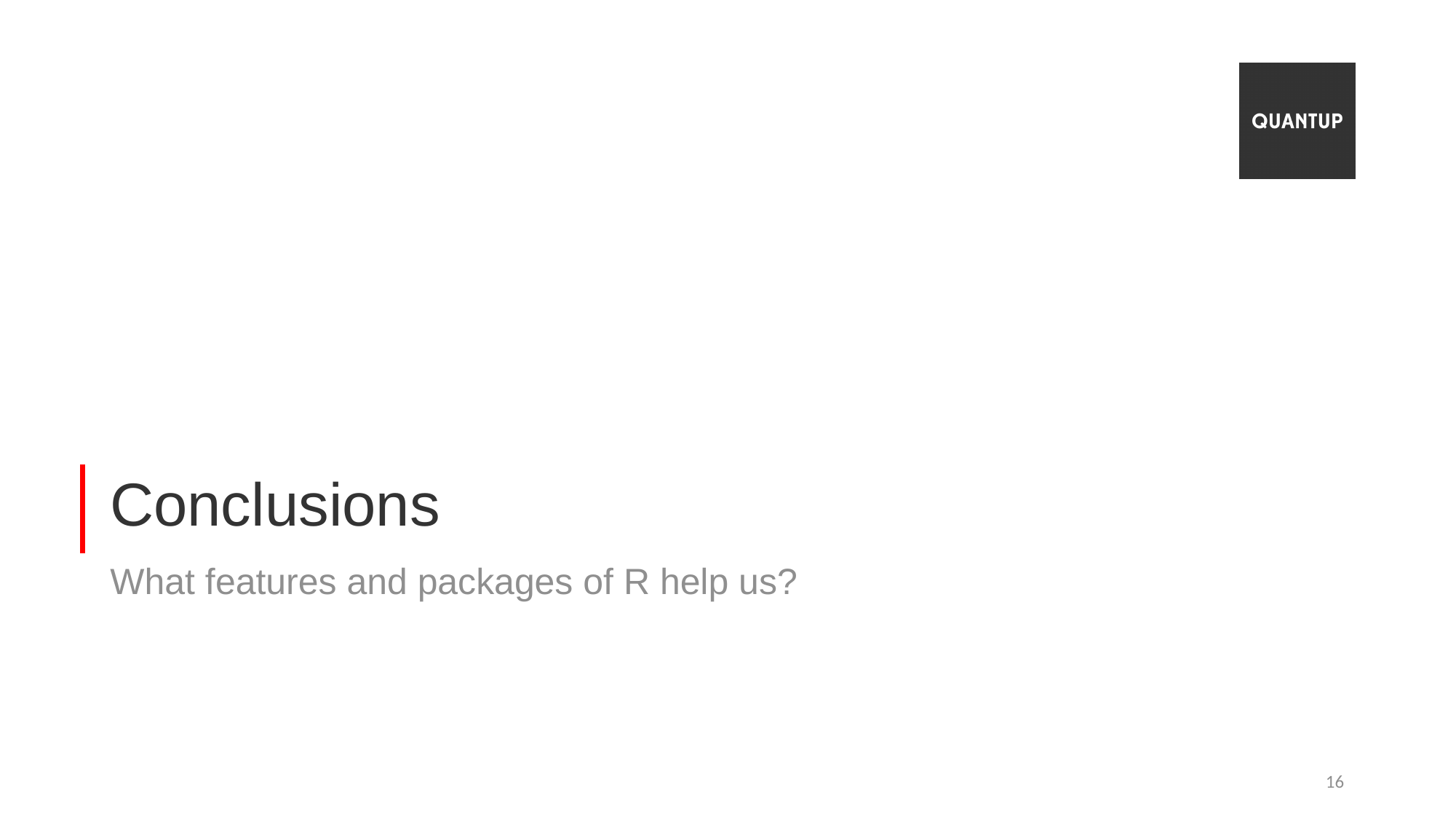

# Conclusions
What features and packages of R help us?
16